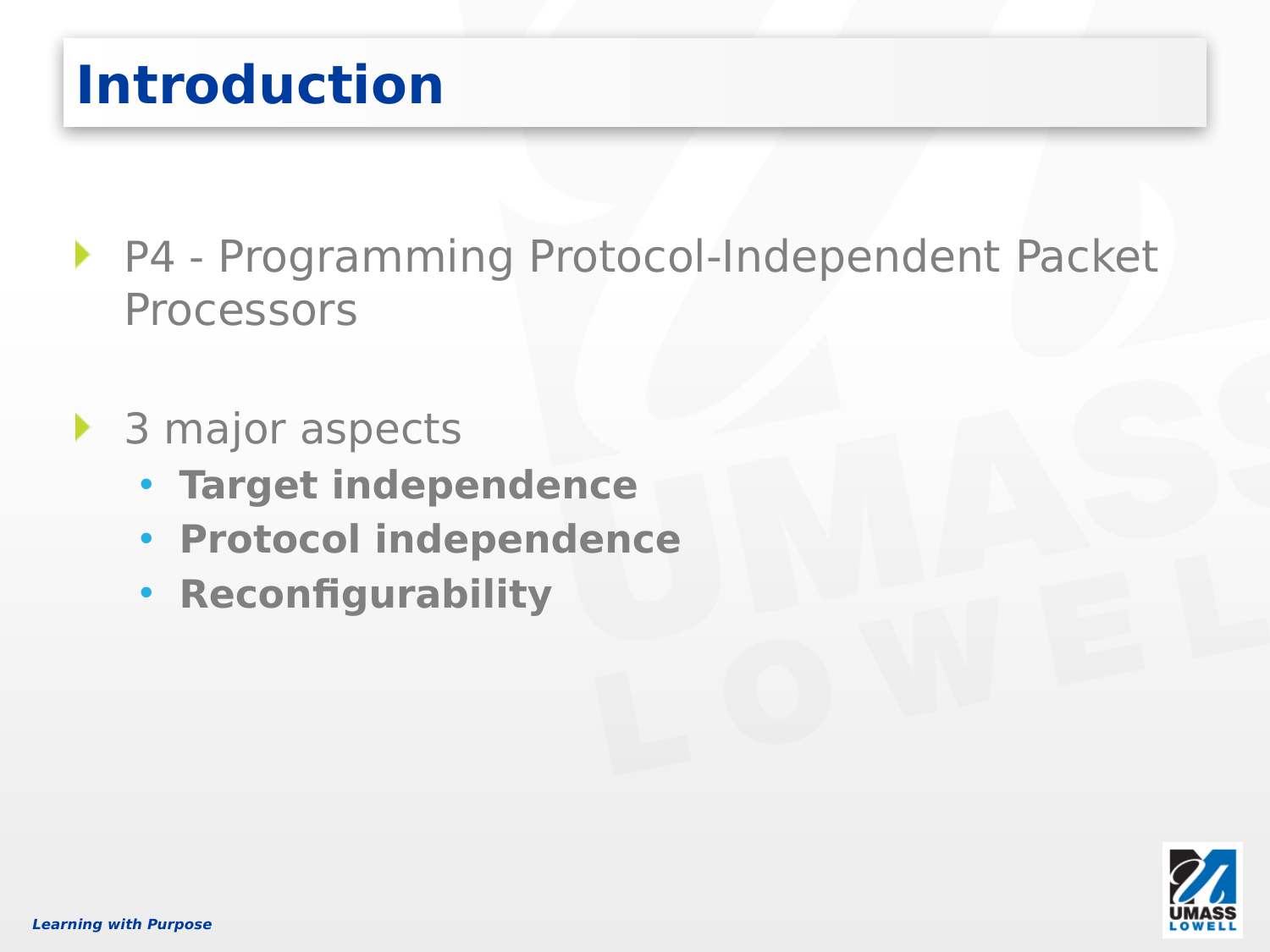

# Introduction
P4 - Programming Protocol-Independent Packet Processors

3 major aspects
Target independence
Protocol independence
Reconfigurability